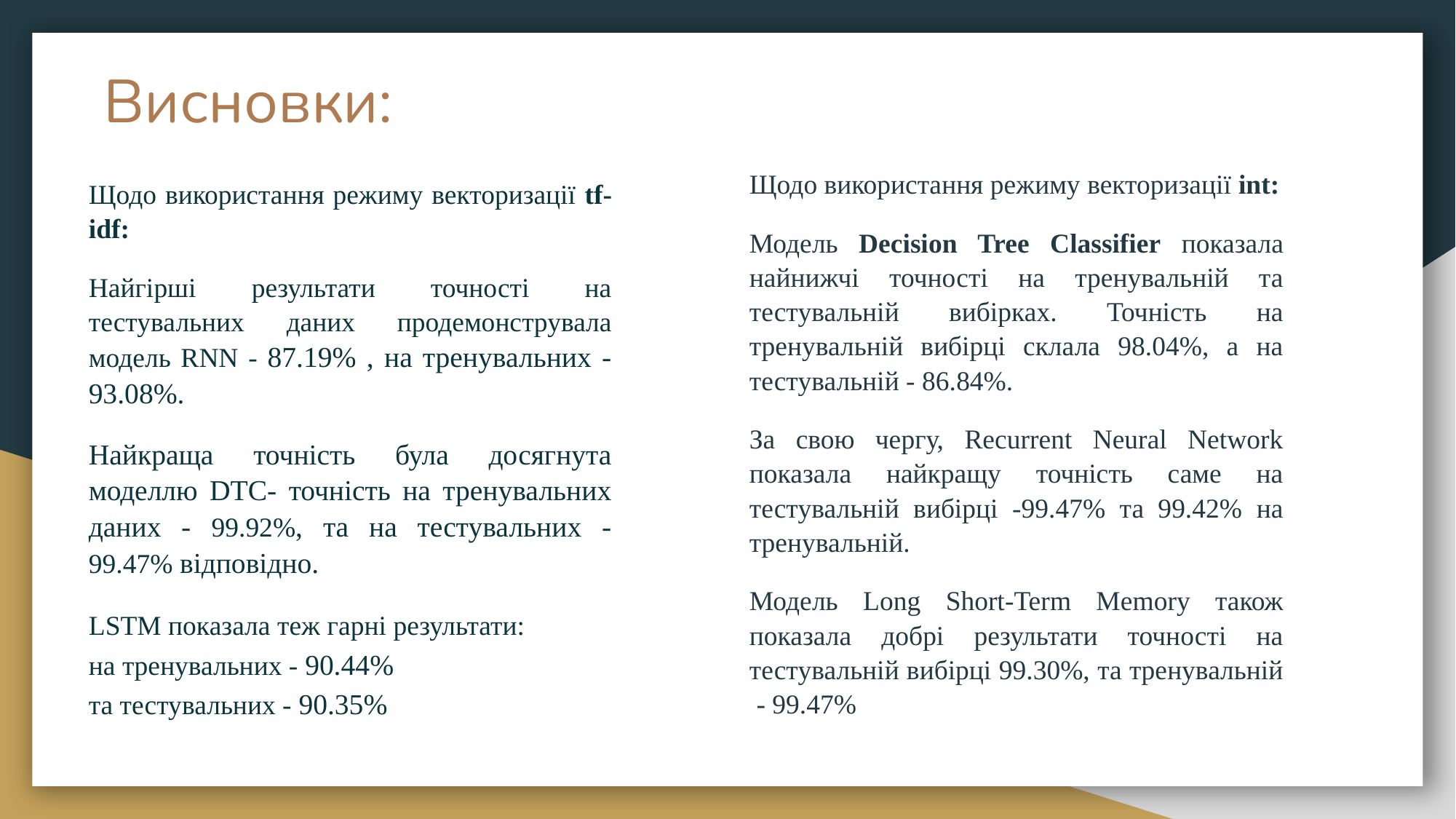

# Висновки:
Щодо використання режиму векторизації int:
Модель Decision Tree Classifier показала найнижчі точності на тренувальній та тестувальній вибірках. Точність на тренувальній вибірці склала 98.04%, а на тестувальній - 86.84%.
За свою чергу, Recurrent Neural Network показала найкращу точність саме на тестувальній вибірці -99.47% та 99.42% на тренувальній.
Модель Long Short-Term Memory також показала добрі результати точності на тестувальній вибірці 99.30%, та тренувальній  - 99.47%
Щодо використання режиму векторизації tf-idf:
Найгірші результати точності на тестувальних даних продемонструвала модель RNN - 87.19% , на тренувальних - 93.08%.
Найкраща точність була досягнута моделлю DTC- точність на тренувальних даних - 99.92%, та на тестувальних - 99.47% відповідно.
LSTM показала теж гарні результати:
на тренувальних - 90.44%
та тестувальних - 90.35%